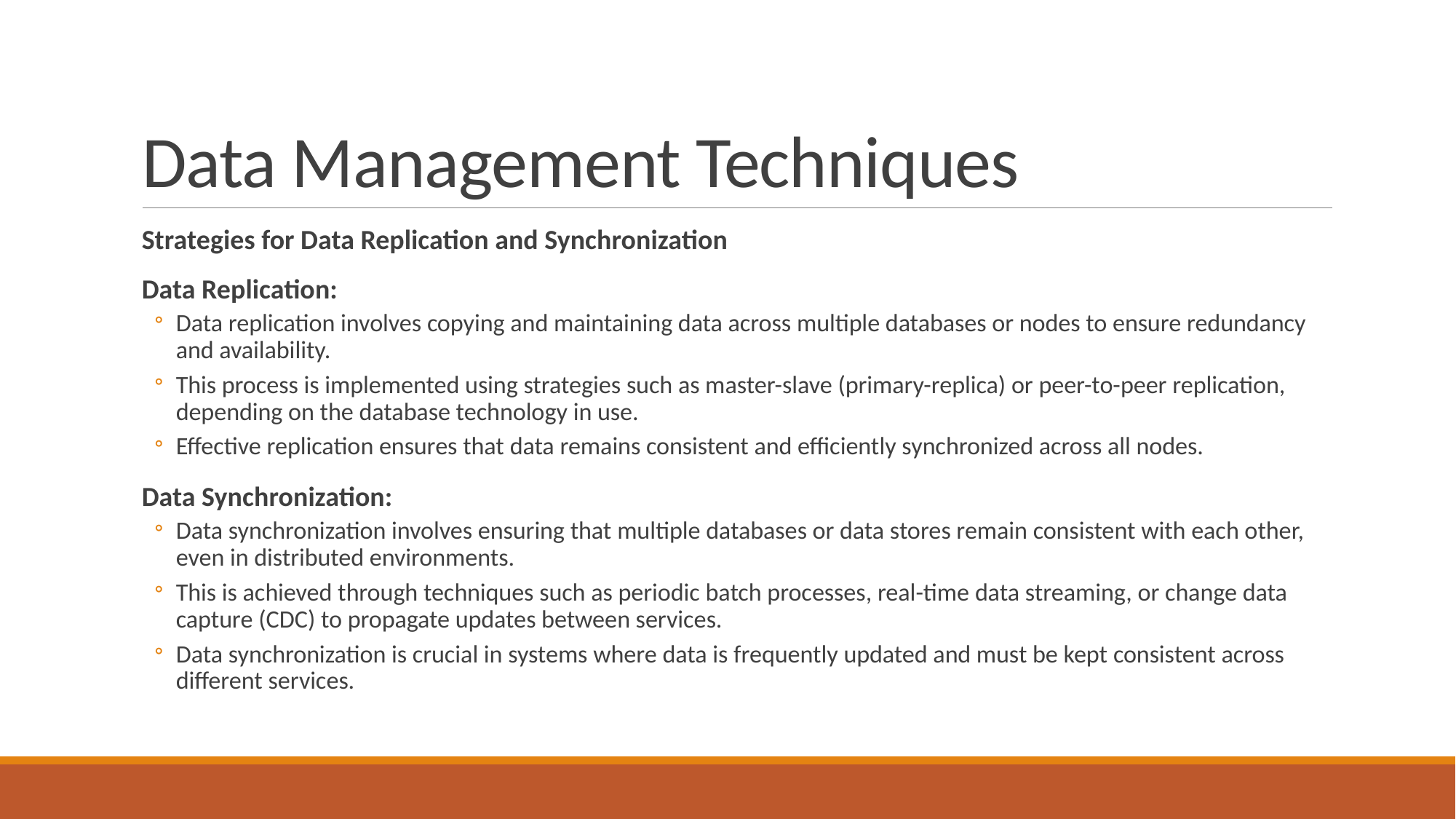

# Data Management Techniques
Strategies for Data Replication and Synchronization
Data Replication:
Data replication involves copying and maintaining data across multiple databases or nodes to ensure redundancy and availability.
This process is implemented using strategies such as master-slave (primary-replica) or peer-to-peer replication, depending on the database technology in use.
Effective replication ensures that data remains consistent and efficiently synchronized across all nodes.
Data Synchronization:
Data synchronization involves ensuring that multiple databases or data stores remain consistent with each other, even in distributed environments.
This is achieved through techniques such as periodic batch processes, real-time data streaming, or change data capture (CDC) to propagate updates between services.
Data synchronization is crucial in systems where data is frequently updated and must be kept consistent across different services.